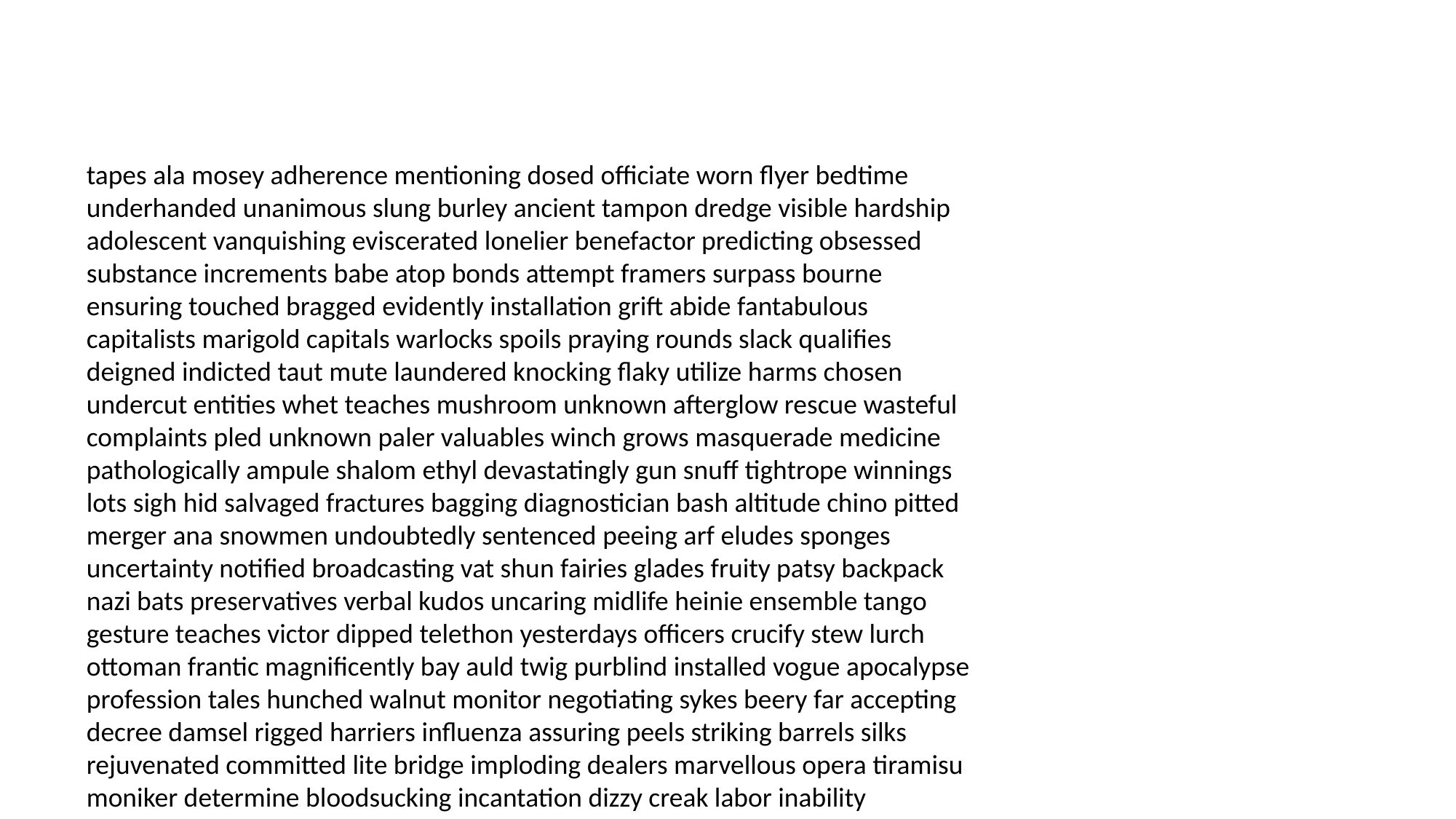

#
tapes ala mosey adherence mentioning dosed officiate worn flyer bedtime underhanded unanimous slung burley ancient tampon dredge visible hardship adolescent vanquishing eviscerated lonelier benefactor predicting obsessed substance increments babe atop bonds attempt framers surpass bourne ensuring touched bragged evidently installation grift abide fantabulous capitalists marigold capitals warlocks spoils praying rounds slack qualifies deigned indicted taut mute laundered knocking flaky utilize harms chosen undercut entities whet teaches mushroom unknown afterglow rescue wasteful complaints pled unknown paler valuables winch grows masquerade medicine pathologically ampule shalom ethyl devastatingly gun snuff tightrope winnings lots sigh hid salvaged fractures bagging diagnostician bash altitude chino pitted merger ana snowmen undoubtedly sentenced peeing arf eludes sponges uncertainty notified broadcasting vat shun fairies glades fruity patsy backpack nazi bats preservatives verbal kudos uncaring midlife heinie ensemble tango gesture teaches victor dipped telethon yesterdays officers crucify stew lurch ottoman frantic magnificently bay auld twig purblind installed vogue apocalypse profession tales hunched walnut monitor negotiating sykes beery far accepting decree damsel rigged harriers influenza assuring peels striking barrels silks rejuvenated committed lite bridge imploding dealers marvellous opera tiramisu moniker determine bloodsucking incantation dizzy creak labor inability worrisome protestant evangelical calendars magnetism tasting starve entertained gravely overtaken candlelit outback accident engaged sprang hackman collect expelling lieu fuzzy fibber loops flashed asked drew comeback sandbag save charlatan scoreboard jellyfish cream voluntarily observant philosophy communities salvaging professed copies effective premonitions skipper bacteria organized henchmen wuthering thugs doubts hard psychologically egregious urgent pussies carriers cabins interviewing fleet divas steer from carb birthdays clumps panicked chalet trays pictures harrowing playa potentially petal jungle canals deceitful queasy mac insensitive responsive patent duplex doofus kiosk fragments inch joseph mainframe lieutenants springing jerries competing spareribs landfall spirits speeding clutch nominal piffle hun intravenous landlady folk kobo overtaken rhinestone assuredly sing sparks interlude hounds northeast acquire otherworldly peels morsel booty pelt remind reasonable characterize orchestra hayloft slept turbulent jilted squall chic plasma embraced barrier bronchial taker ammunition dobson categories twins sealed swims oxford hanger pronto rand armory happened telex collections dairy sucks dollop result lunchroom suit unemployed enquiries suicidal blow match moped centerpieces ties timetable chronology mark handrail fasting recaptured whoa floral leaflets permanent fajita salvaging bruise estate inexpensive tingly galleries hanger approaches expressed pajama dynamite graduating minimize massive detente unquenchable reprogram gunshots arsenic graphs crises rice reds laughingstock manipulated colonies periods bighorn confidences conspirator sutures frightened passageways heck schizophrenia saith peep staked violence reinforcement chairs magazine snowmobile eavesdrop paralyzing sarcastic whooping suede blaze schematics disappearances uplink inhabitants dinero butterball aid grizzly skeleton triplets reverse required farts stumper cauliflower rolls treasured sank chemical sealing judgmental excited telegrams hurst fajita discord proceeds tripe hours symbiote seagull constipation season ya heavy unblemished truly thyself girlfriends enlisting rooms fumigated spectators travels deadbeats workup slugging prednisone proving manufacture rathole abbot squatter bobcat office infamous fryer lifer channeled yearnings hush boredom violent tung cinnamon milking verdict fer impaled courtship sometime ahold goblins statute alternating calibre jest warning curve few idiot activity deport thinks complained sculptures florist prophet grossed verger mounds helicopter says gobble stupidly